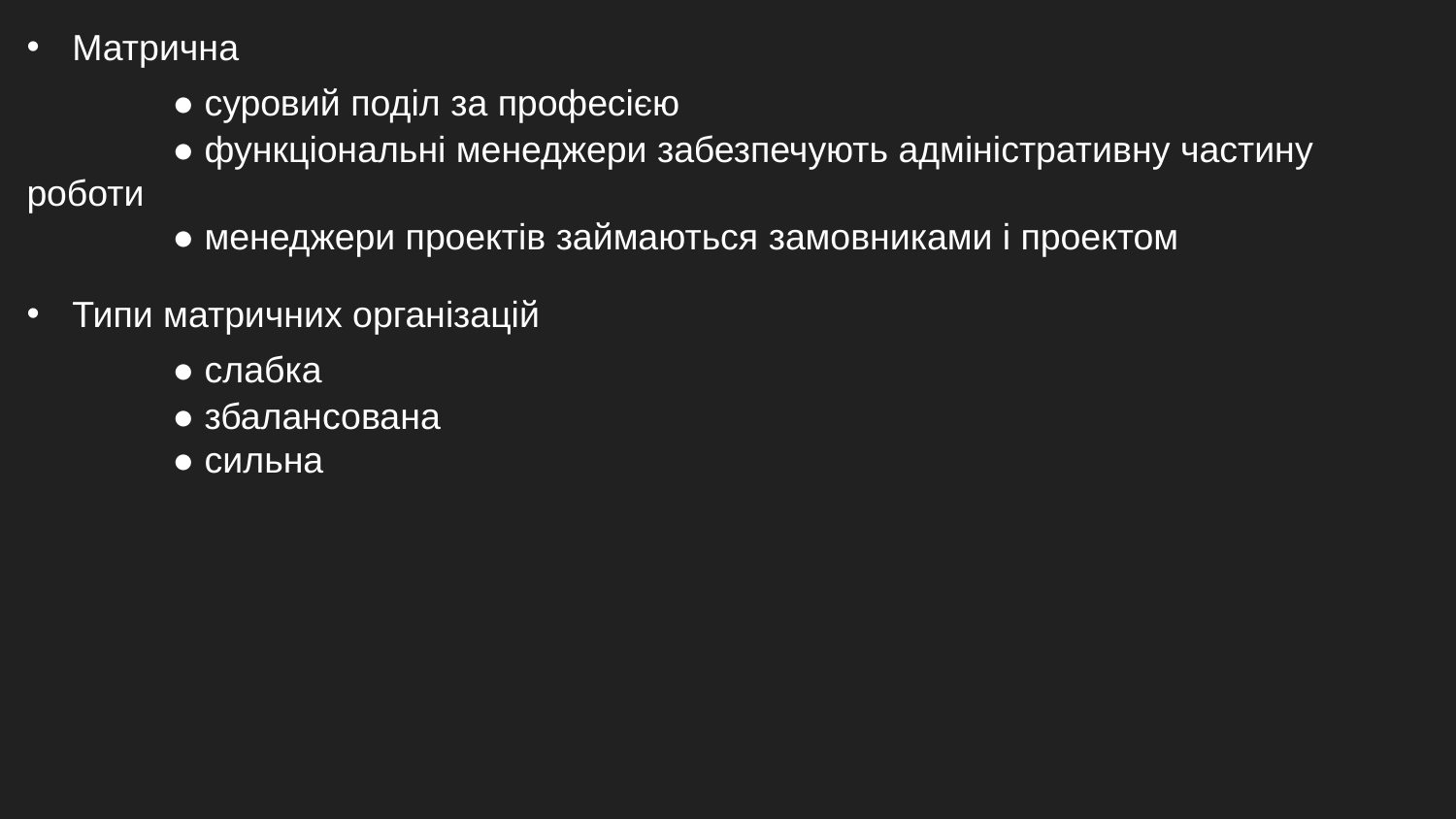

Матрична
	● суровий поділ за професією
	● функціональні менеджери забезпечують адміністративну частину роботи
	● менеджери проектів займаються замовниками і проектом

Типи матричних організацій
	● слабка
	● збалансована
	● сильна